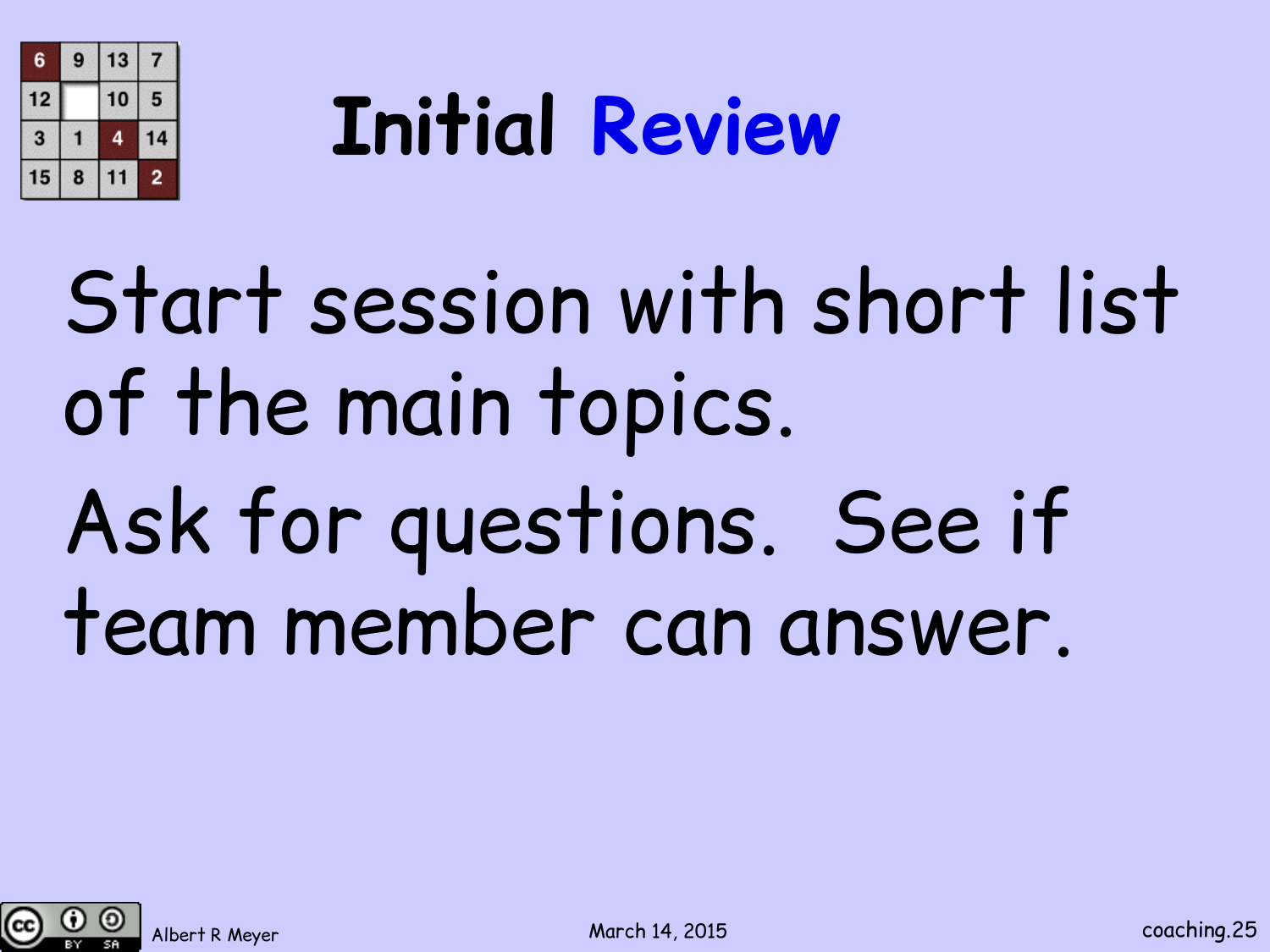

# Initial Review
Start session with short list of the main topics.
Ask for questions.  See if team member can answer.
coaching.25